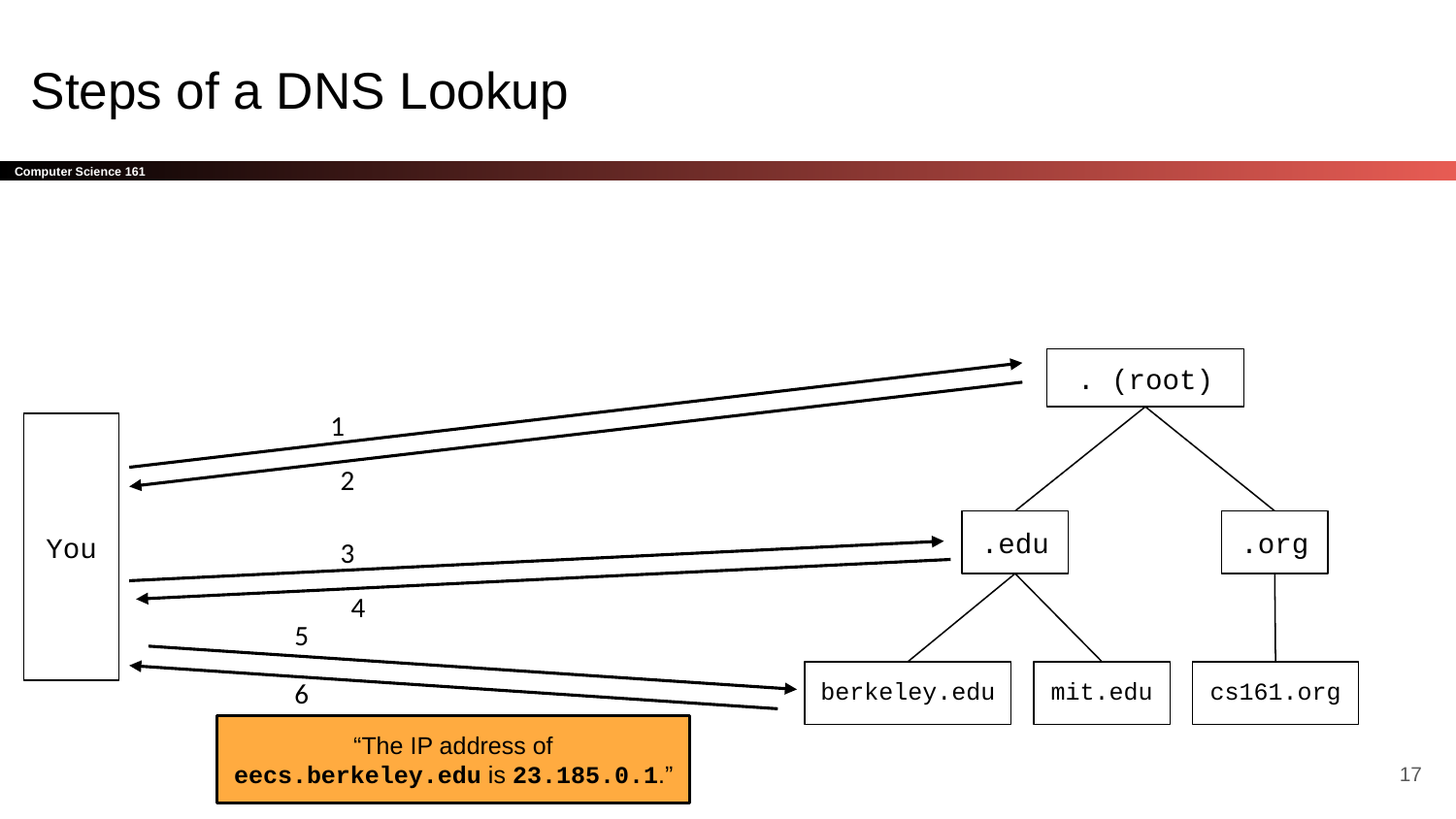

# Steps of a DNS Lookup
. (root)
.edu
.org
berkeley.edu
mit.edu
cs161.org
1
2
You
3
4
5
6
“The IP address of eecs.berkeley.edu is 23.185.0.1.”
17